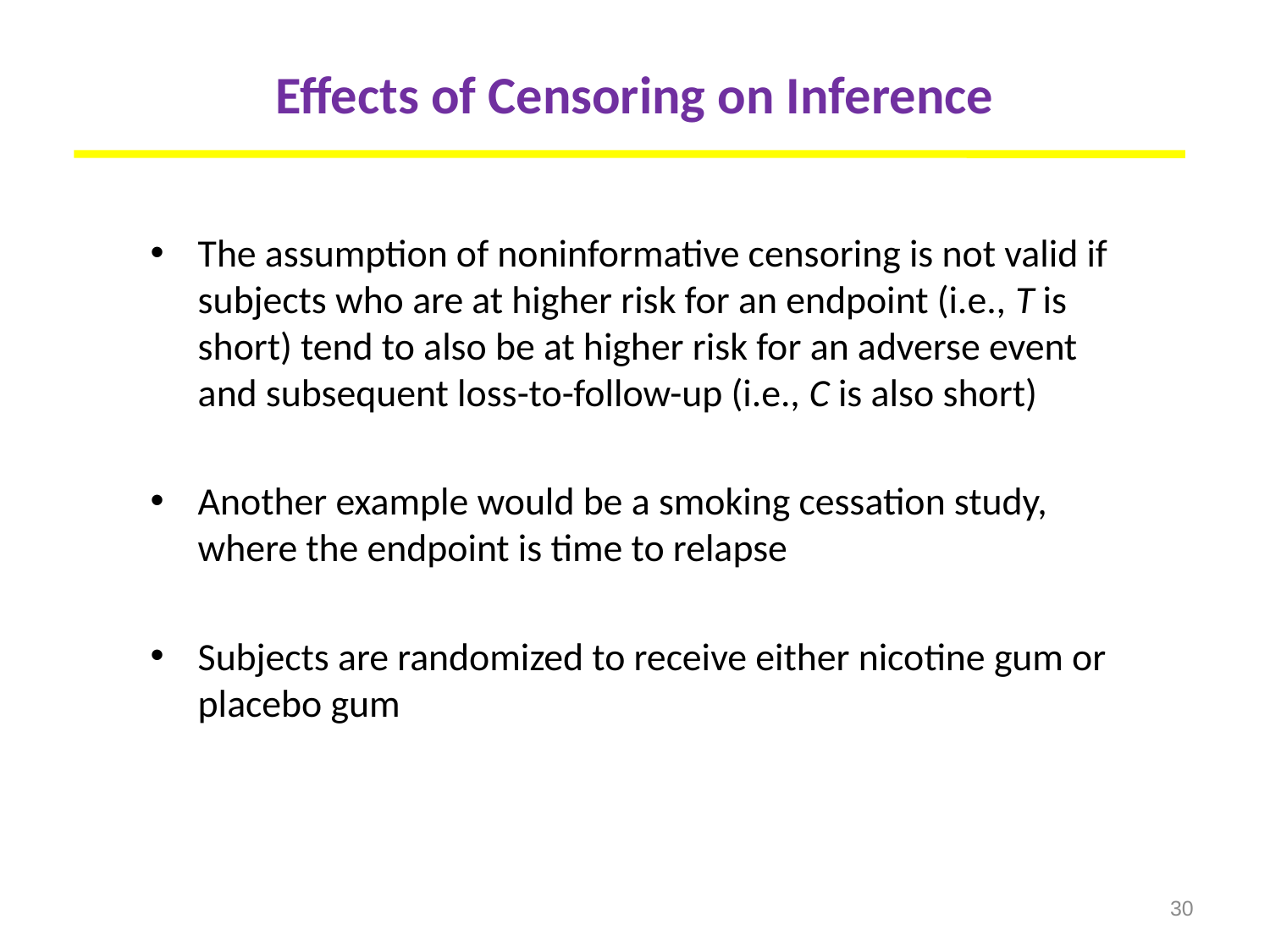

# Effects of Censoring on Inference

The assumption of noninformative censoring is not valid if subjects who are at higher risk for an endpoint (i.e., T is short) tend to also be at higher risk for an adverse event and subsequent loss-to-follow-up (i.e., C is also short)

Another example would be a smoking cessation study, where the endpoint is time to relapse

Subjects are randomized to receive either nicotine gum or placebo gum
30